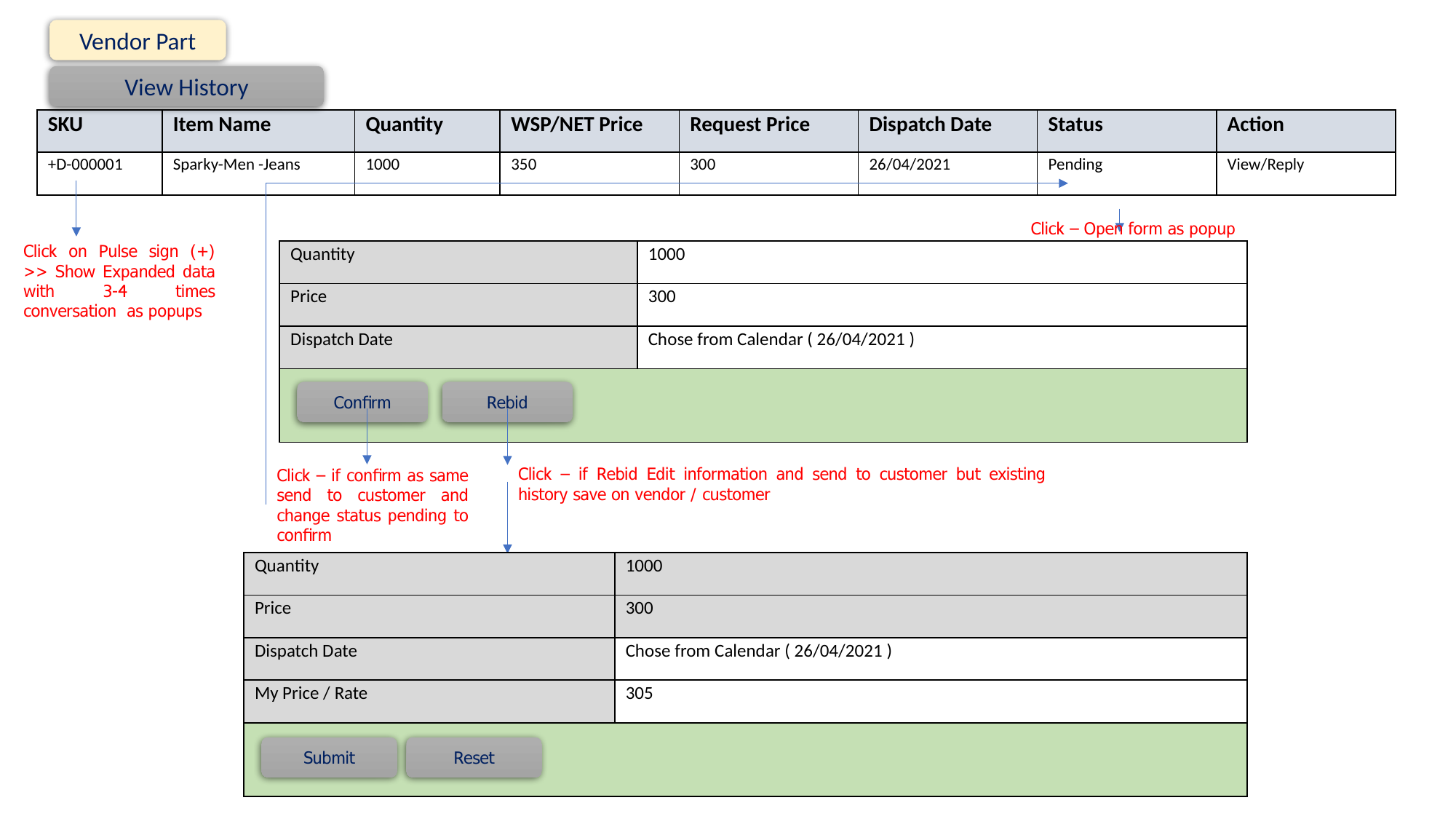

Vendor Part
View History
| SKU | Item Name | Quantity | WSP/NET Price | Request Price | Dispatch Date | Status | Action |
| --- | --- | --- | --- | --- | --- | --- | --- |
| +D-000001 | Sparky-Men -Jeans | 1000 | 350 | 300 | 26/04/2021 | Pending | View/Reply |
Click – Open form as popup
Click on Pulse sign (+) >> Show Expanded data with 3-4 times conversation  as popups
| Quantity | 1000 |
| --- | --- |
| Price | 300 |
| Dispatch Date | Chose from Calendar ( 26/04/2021 ) |
|  |  |
Rebid
Confirm
Click – if Rebid Edit information and send to customer but existing history save on vendor / customer
Click – if confirm as same send to customer and change status pending to confirm
| Quantity | 1000 |
| --- | --- |
| Price | 300 |
| Dispatch Date | Chose from Calendar ( 26/04/2021 ) |
| My Price / Rate | 305 |
|  |  |
Reset
Submit